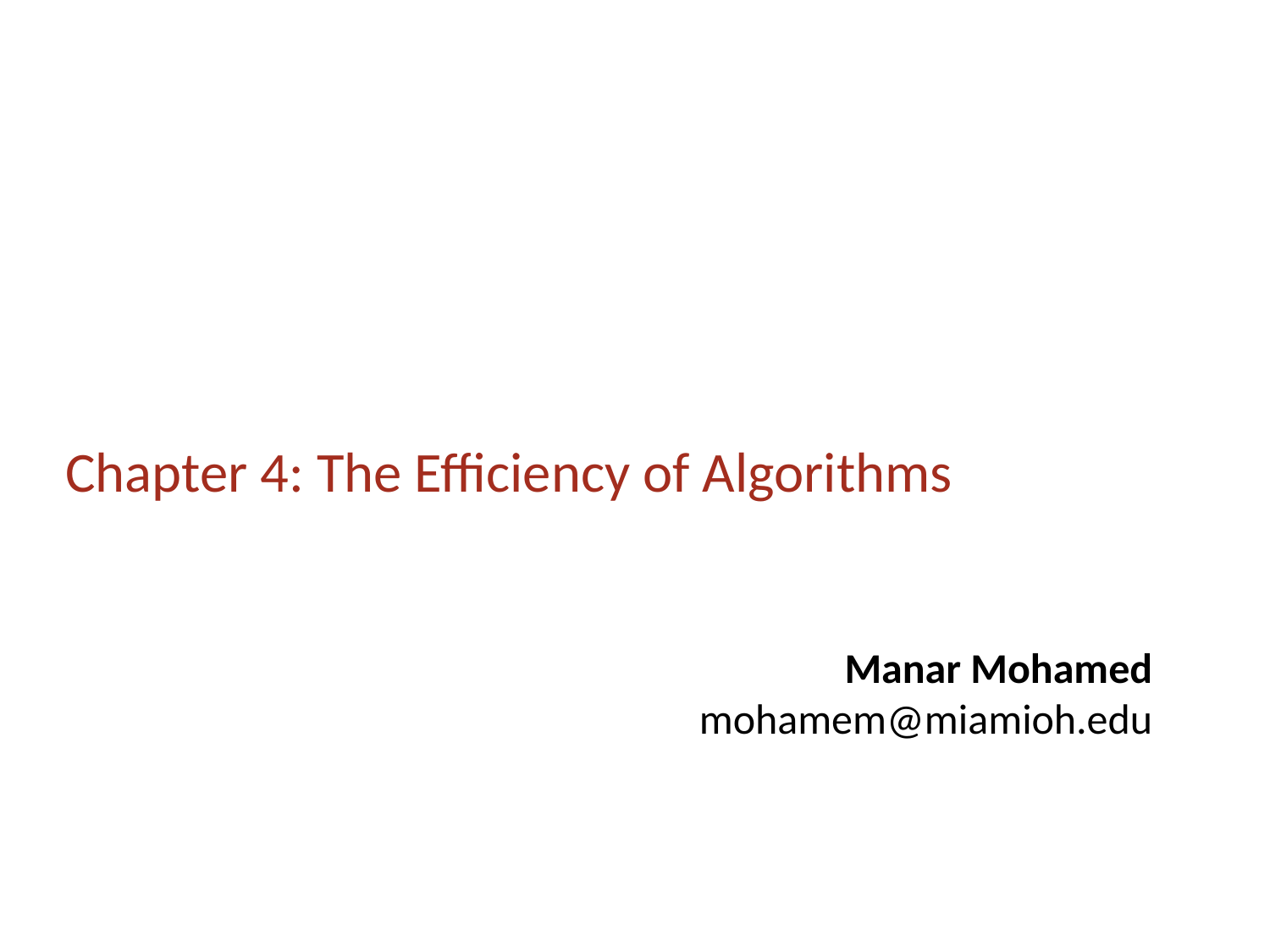

# Chapter 4: The Efficiency of Algorithms
Manar Mohamed
mohamem@miamioh.edu